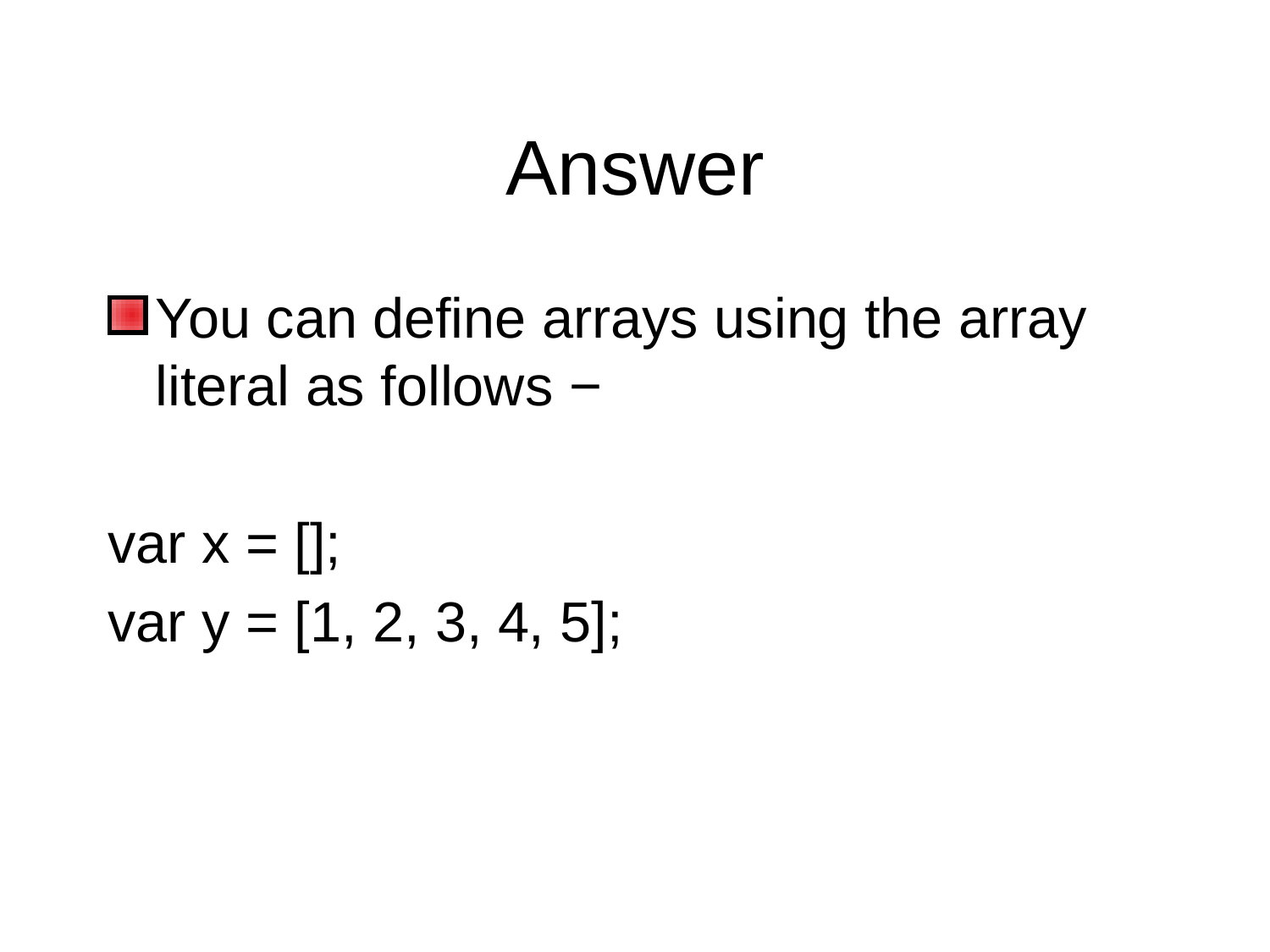

# Answer
You can define arrays using the array literal as follows −

var x = [];
var y = [1, 2, 3, 4, 5];